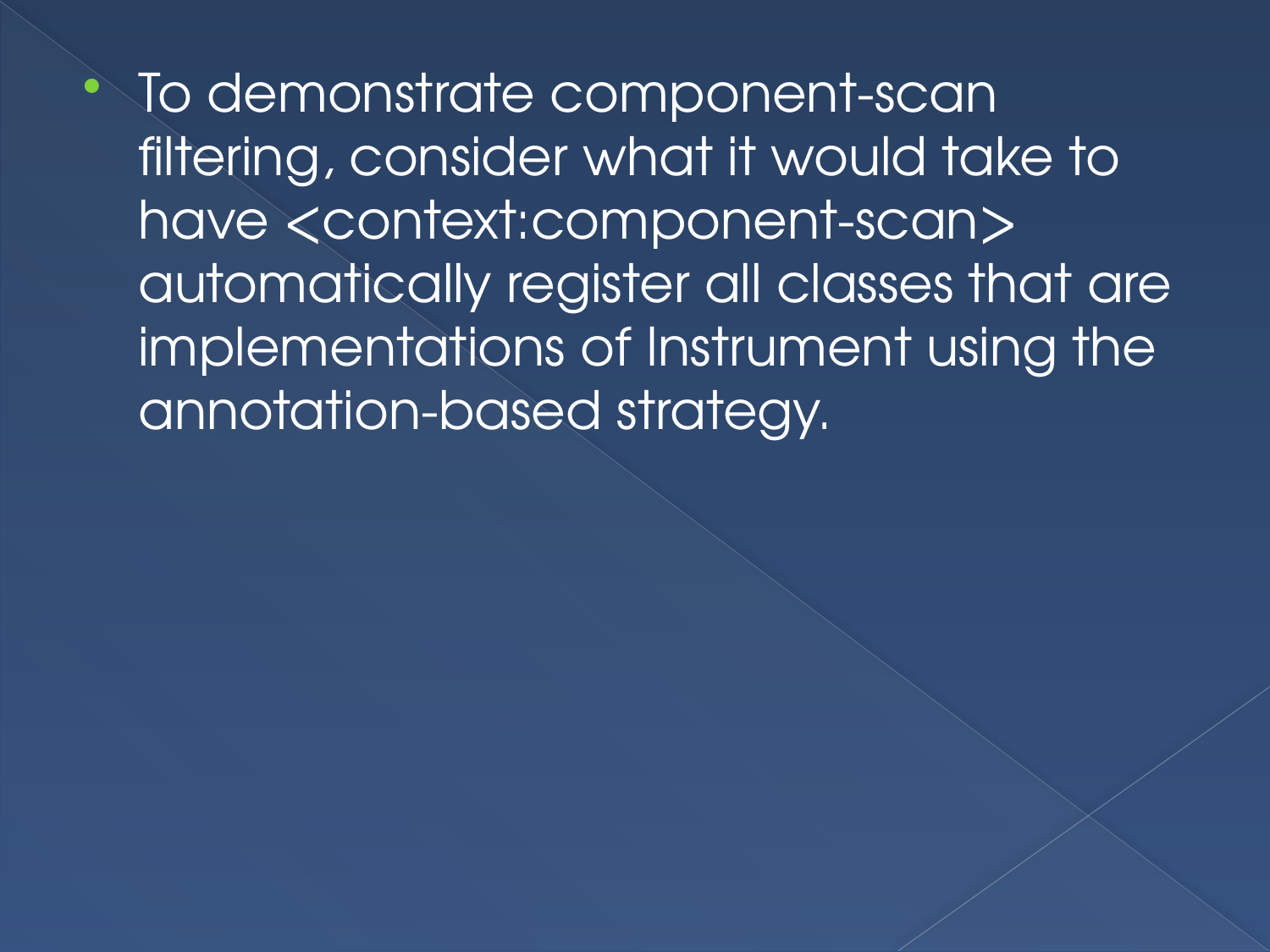

To demonstrate component-scan filtering, consider what it would take to have <context:component-scan> automatically register all classes that are implementations of Instrument using the annotation-based strategy.